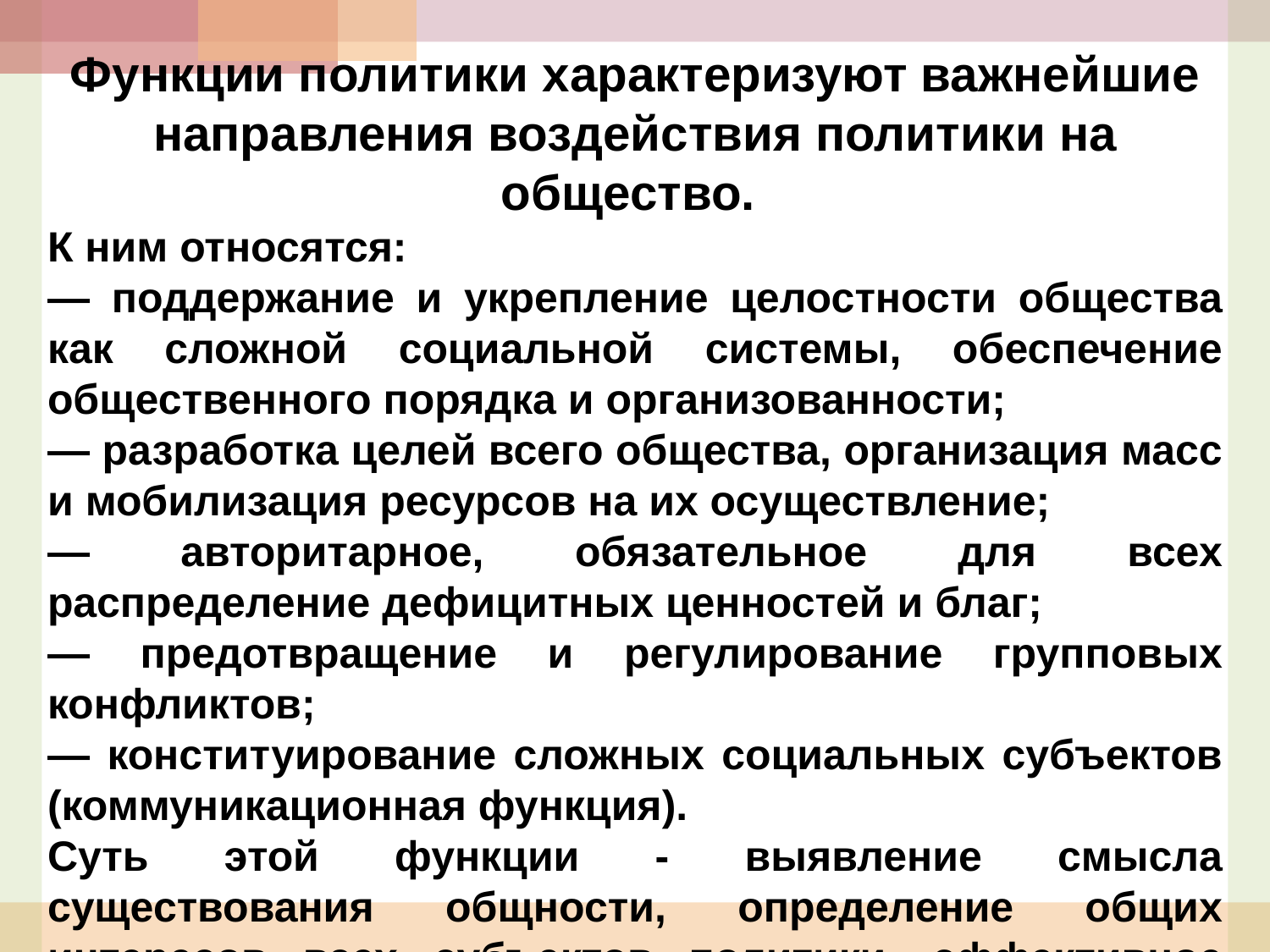

Функции политики характеризуют важнейшие направления воздействия политики на общество.
К ним относятся:
— поддержание и укрепление целостности общества как сложной социальной системы, обеспечение общественного порядка и организованности;
— разработка целей всего общества, организация масс и мобилизация ресурсов на их осуществление;
— авторитарное, обязательное для всех распределение дефицитных ценностей и благ;
— предотвращение и регулирование групповых конфликтов;
— конституирование сложных социальных субъектов (коммуникационная функция).
Суть этой функции - выявление смысла существования общности, определение общих интересов всех субъектов политики, эффективное взаимодействие и взаимопонимание между всеми участниками данного сообщества.